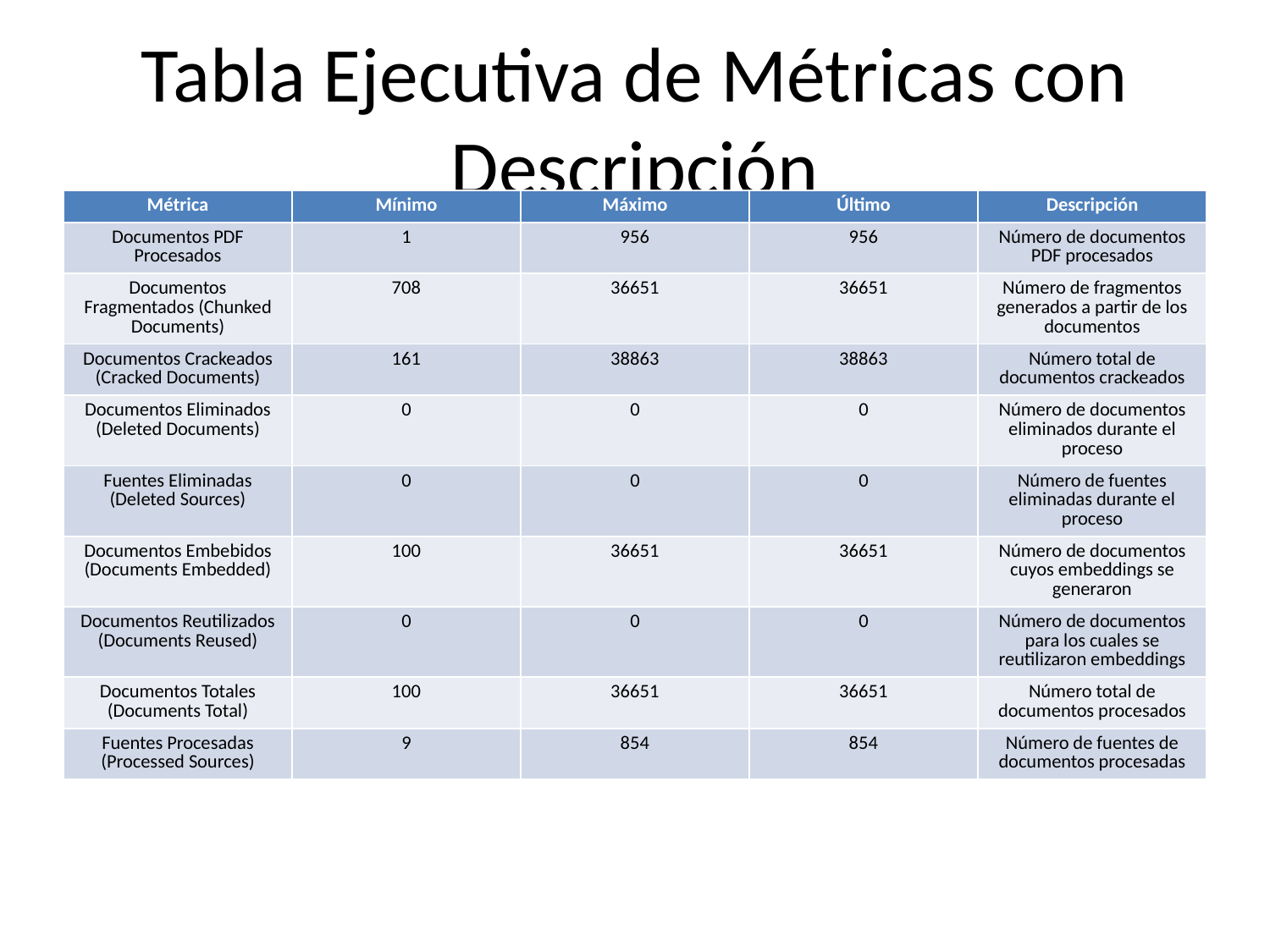

# Tabla Ejecutiva de Métricas con Descripción
| Métrica | Mínimo | Máximo | Último | Descripción |
| --- | --- | --- | --- | --- |
| Documentos PDF Procesados | 1 | 956 | 956 | Número de documentos PDF procesados |
| Documentos Fragmentados (Chunked Documents) | 708 | 36651 | 36651 | Número de fragmentos generados a partir de los documentos |
| Documentos Crackeados (Cracked Documents) | 161 | 38863 | 38863 | Número total de documentos crackeados |
| Documentos Eliminados (Deleted Documents) | 0 | 0 | 0 | Número de documentos eliminados durante el proceso |
| Fuentes Eliminadas (Deleted Sources) | 0 | 0 | 0 | Número de fuentes eliminadas durante el proceso |
| Documentos Embebidos (Documents Embedded) | 100 | 36651 | 36651 | Número de documentos cuyos embeddings se generaron |
| Documentos Reutilizados (Documents Reused) | 0 | 0 | 0 | Número de documentos para los cuales se reutilizaron embeddings |
| Documentos Totales (Documents Total) | 100 | 36651 | 36651 | Número total de documentos procesados |
| Fuentes Procesadas (Processed Sources) | 9 | 854 | 854 | Número de fuentes de documentos procesadas |